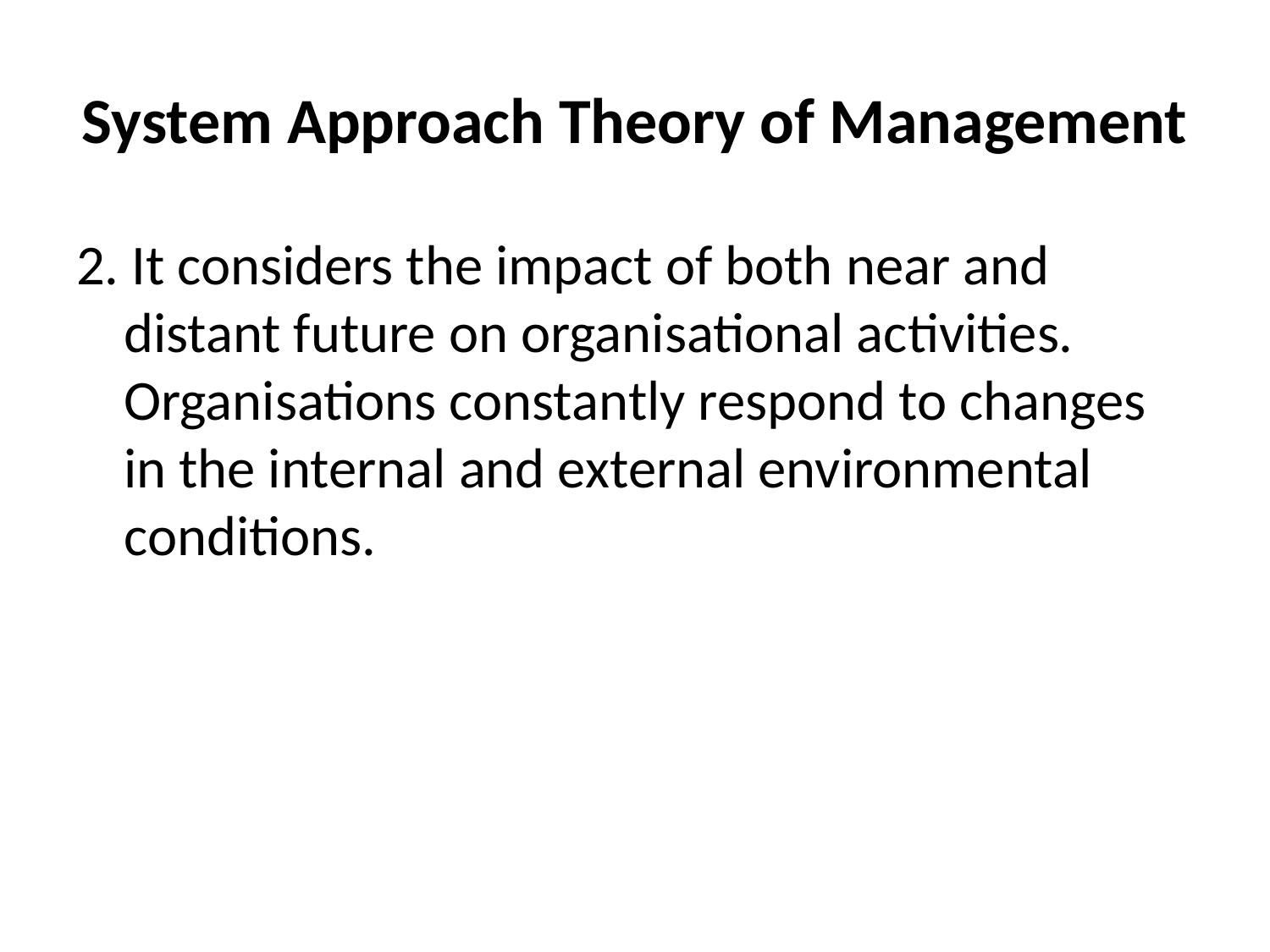

# System Approach Theory of Management
2. It considers the impact of both near and distant future on organisational activities. Organisations constantly respond to changes in the internal and external environmental conditions.